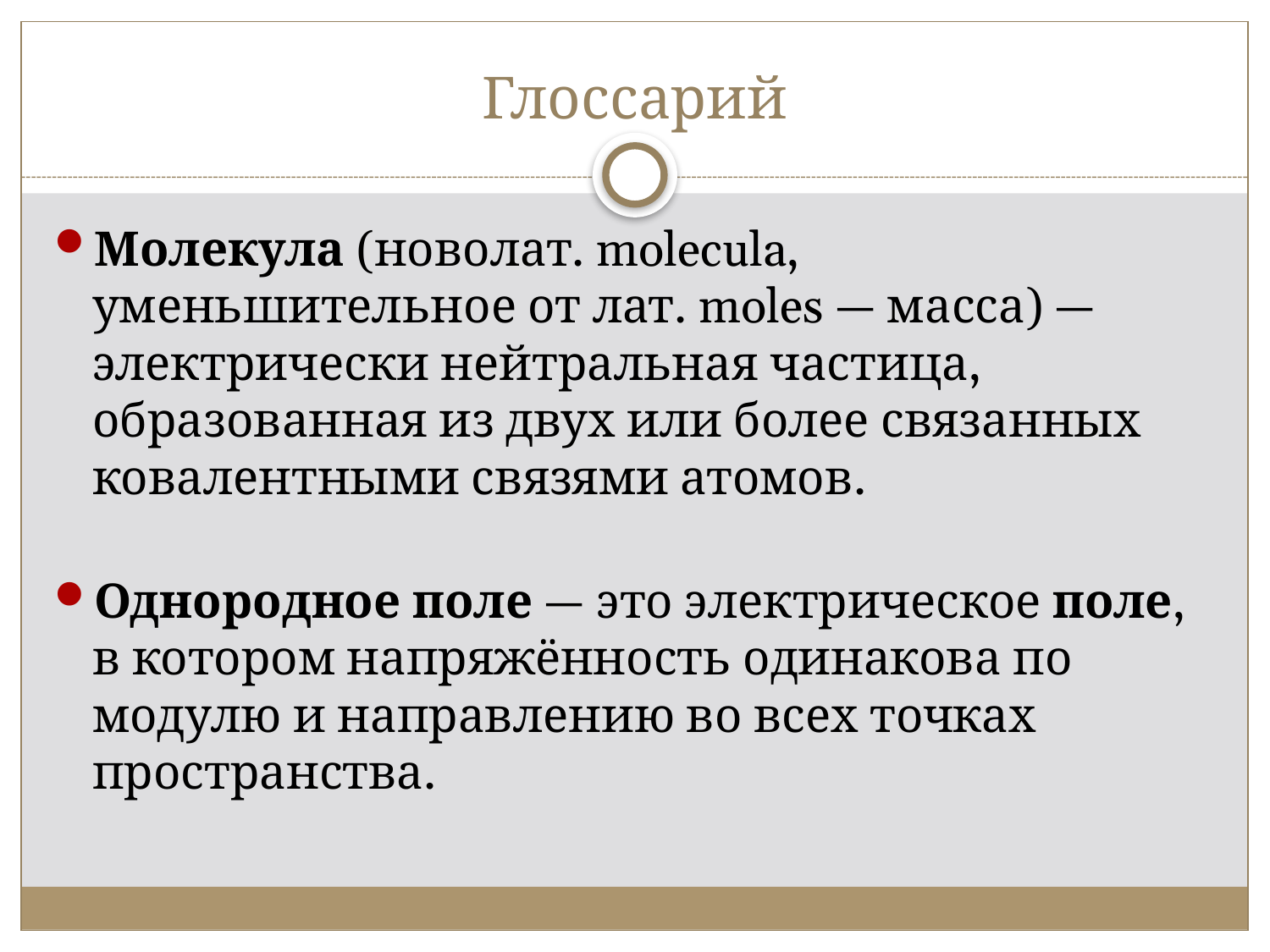

# Глоссарий
Молекула (новолат. molecula, уменьшительное от лат. moles — масса) — электрически нейтральная частица, образованная из двух или более связанных ковалентными связями атомов.
Однородное поле — это электрическое поле, в котором напряжённость одинакова по модулю и направлению во всех точках пространства.